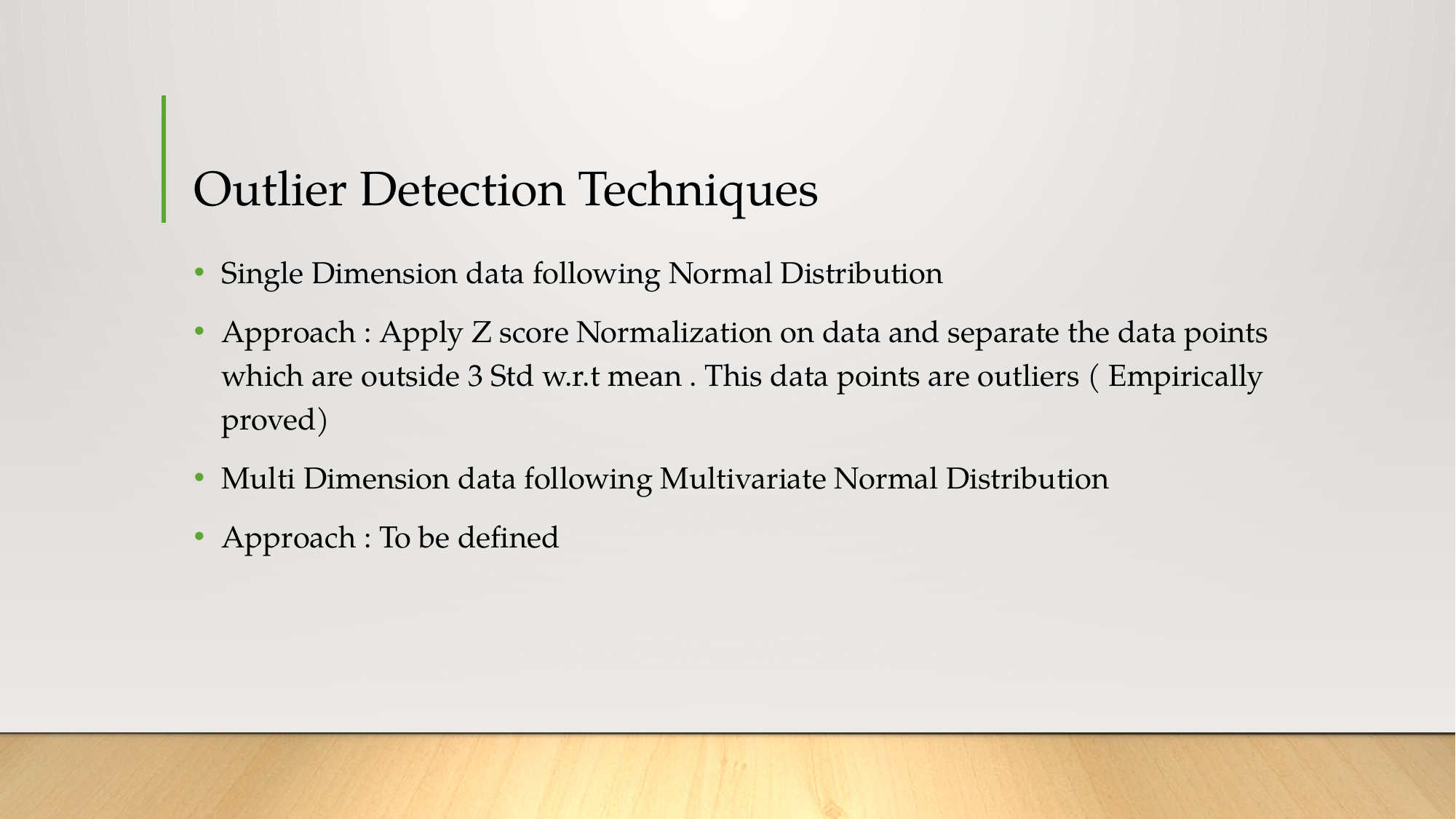

# Outlier Detection Techniques
Single Dimension data following Normal Distribution
Approach : Apply Z score Normalization on data and separate the data points which are outside 3 Std w.r.t mean . This data points are outliers ( Empirically proved)
Multi Dimension data following Multivariate Normal Distribution
Approach : To be defined